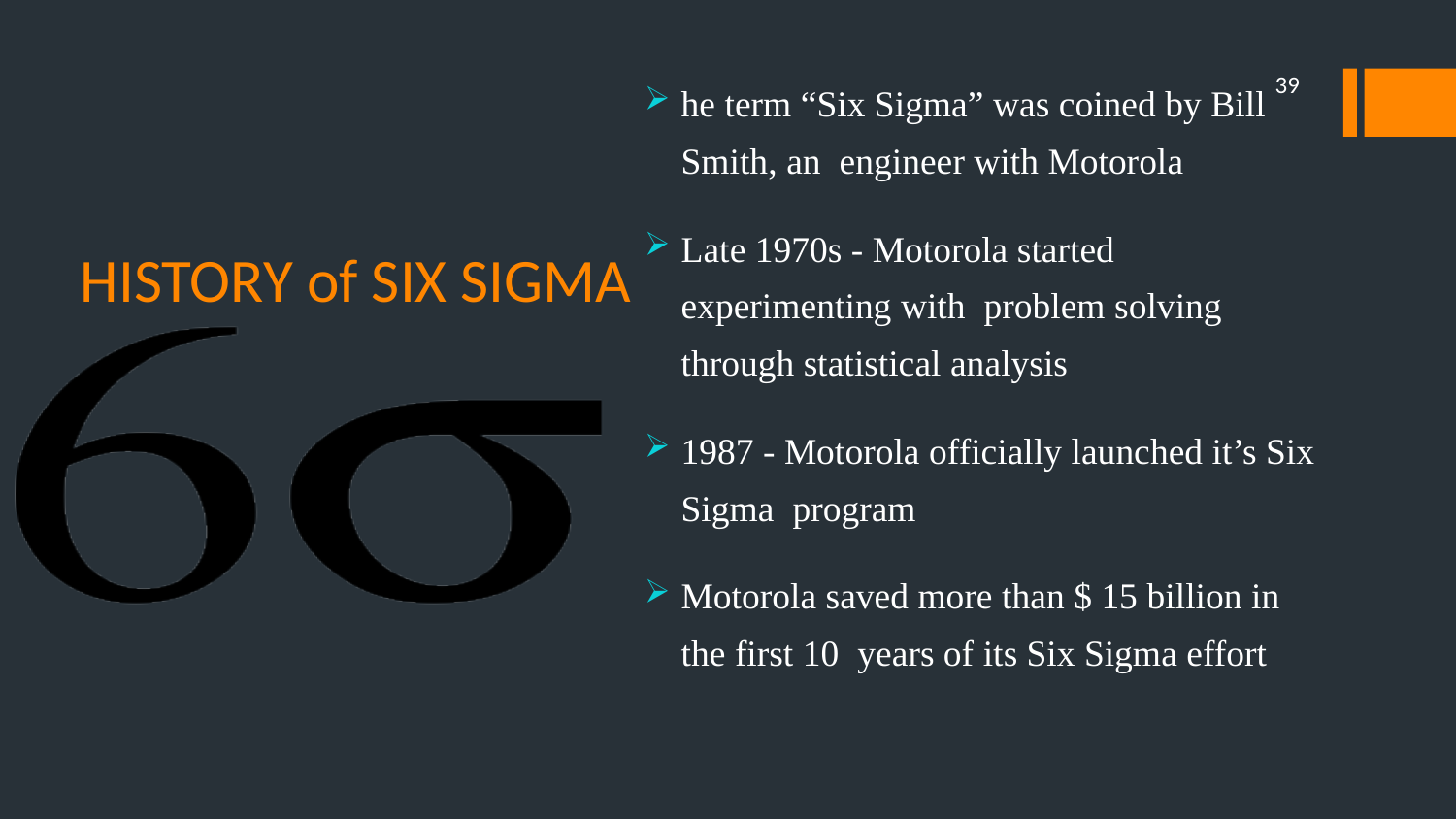

he term “Six Sigma” was coined by Bill Smith, an  engineer with Motorola
Late 1970s - Motorola started experimenting with  problem solving through statistical analysis
1987 - Motorola officially launched it’s Six Sigma  program
Motorola saved more than $ 15 billion in the first 10  years of its Six Sigma effort

39
# HISTORY of SIX SIGMA